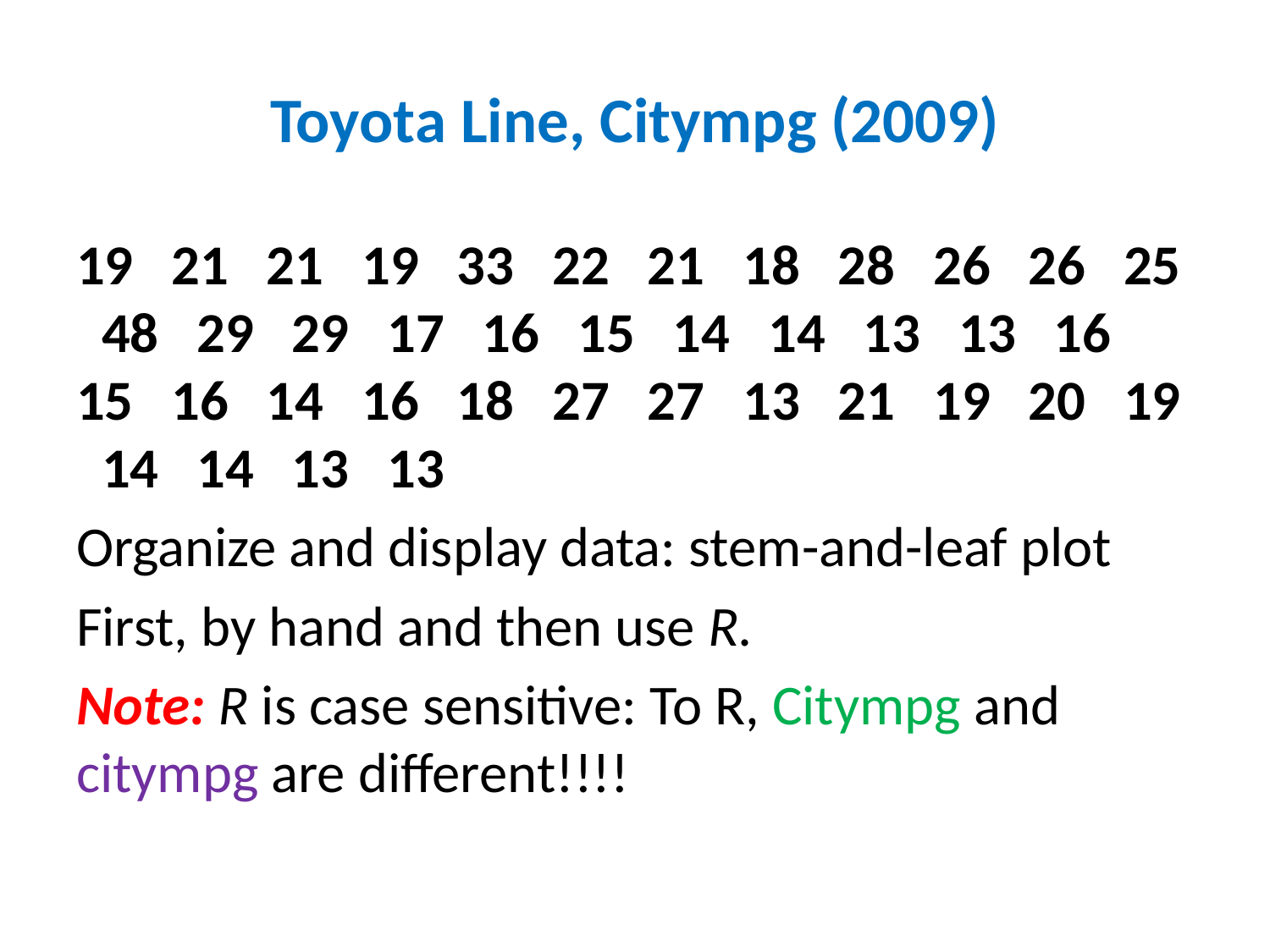

# Toyota Line, Citympg (2009)
19   21   21   19   33   22   21   18   28   26   26   25   48   29   29   17   16   15   14   14   13   13   16   15   16   14   16   18   27   27   13   21   19   20   19   14   14   13   13
Organize and display data: stem-and-leaf plot
First, by hand and then use R.
Note: R is case sensitive: To R, Citympg and citympg are different!!!!